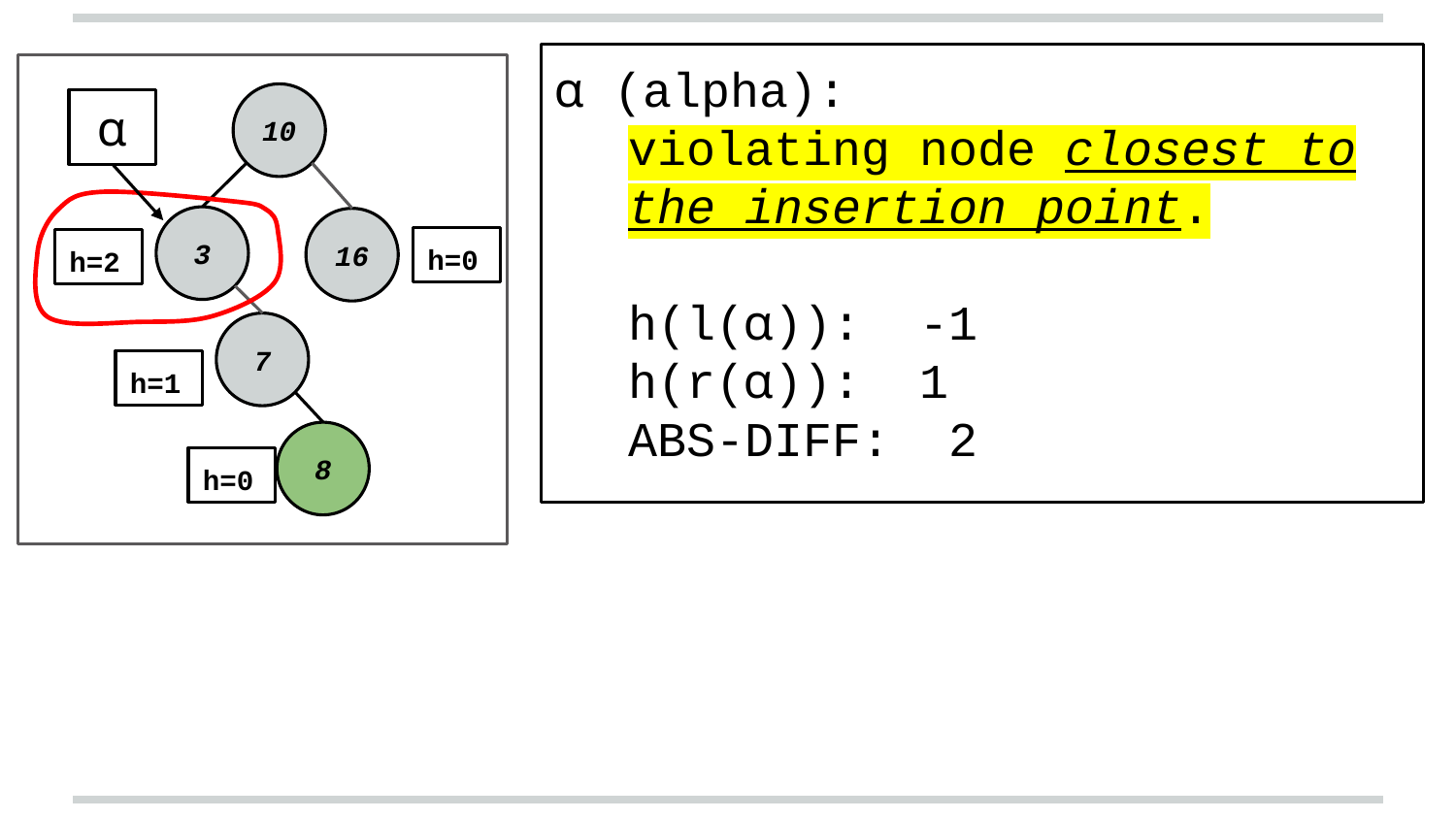

⍺ (alpha):
violating node closest to the insertion point.

h(l(⍺)):  -1
h(r(⍺)):  1
ABS-DIFF:  2

10
⍺

3
16
h=0
h=2
7
h=1
8
h=0